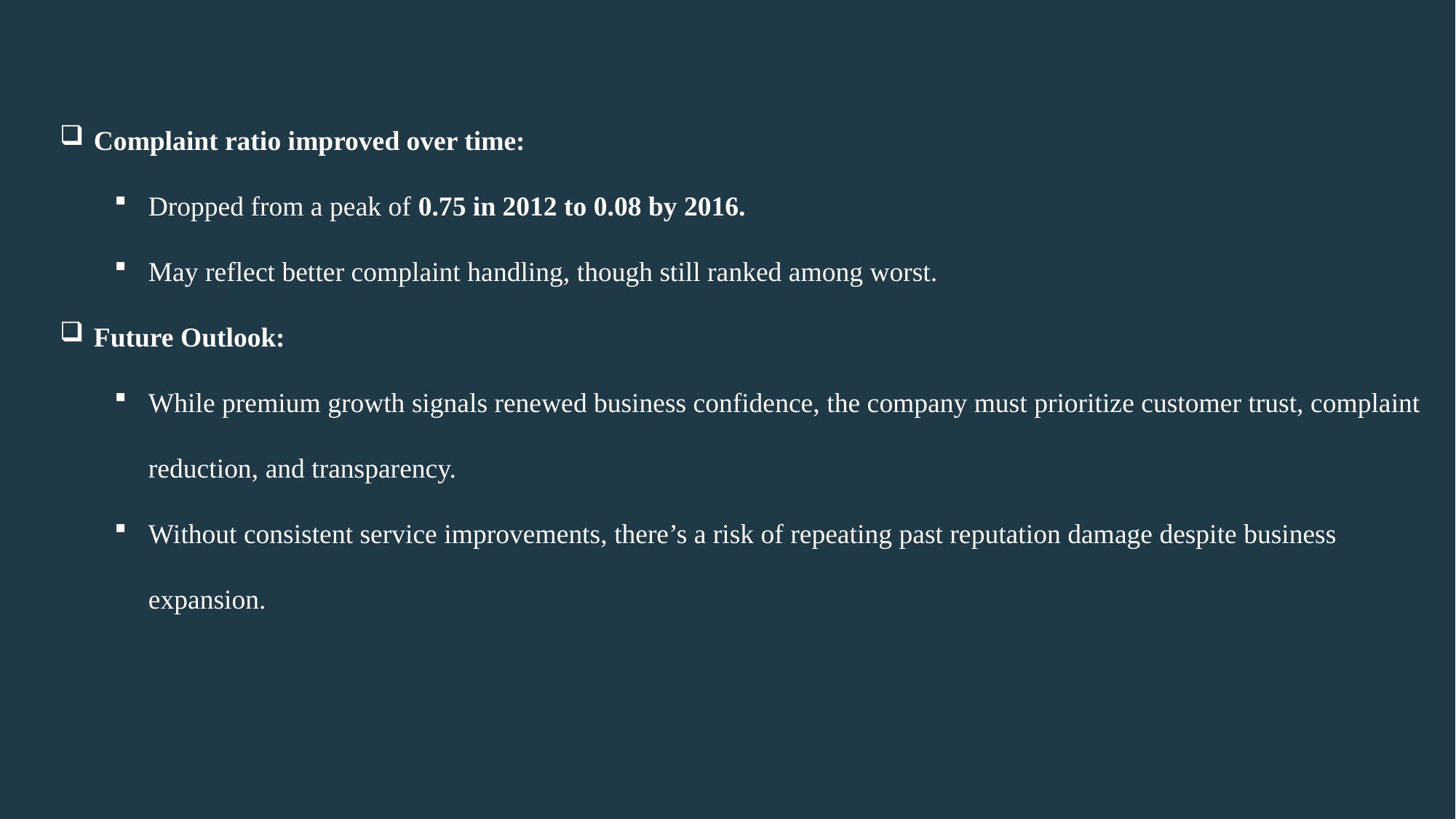

Complaint ratio improved over time:
Dropped from a peak of 0.75 in 2012 to 0.08 by 2016.
May reflect better complaint handling, though still ranked among worst.
Future Outlook:
While premium growth signals renewed business confidence, the company must prioritize customer trust, complaint reduction, and transparency.
Without consistent service improvements, there’s a risk of repeating past reputation damage despite business expansion.